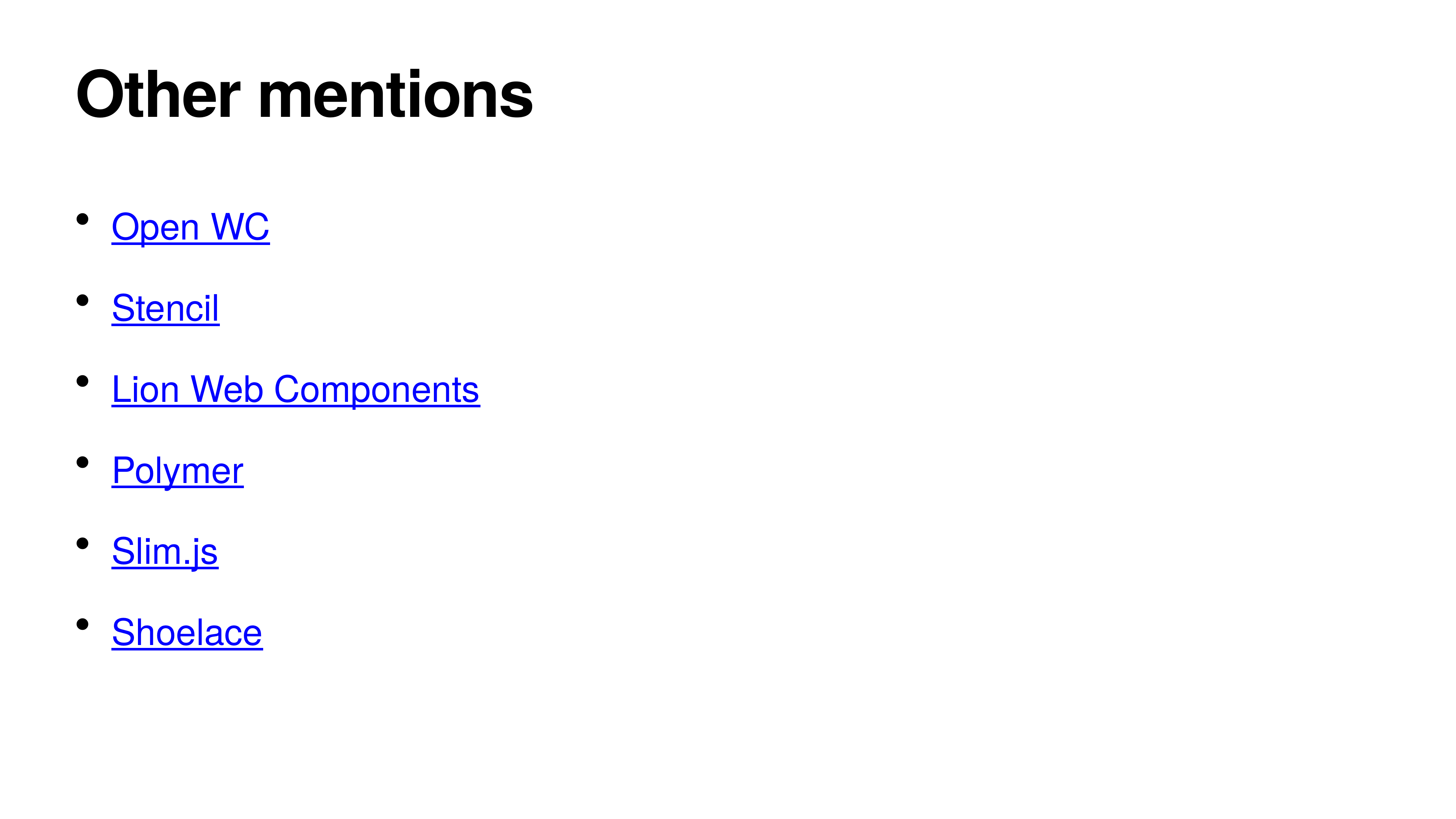

# Other mentions
Open WC
Stencil
Lion Web Components
Polymer
Slim.js
Shoelace